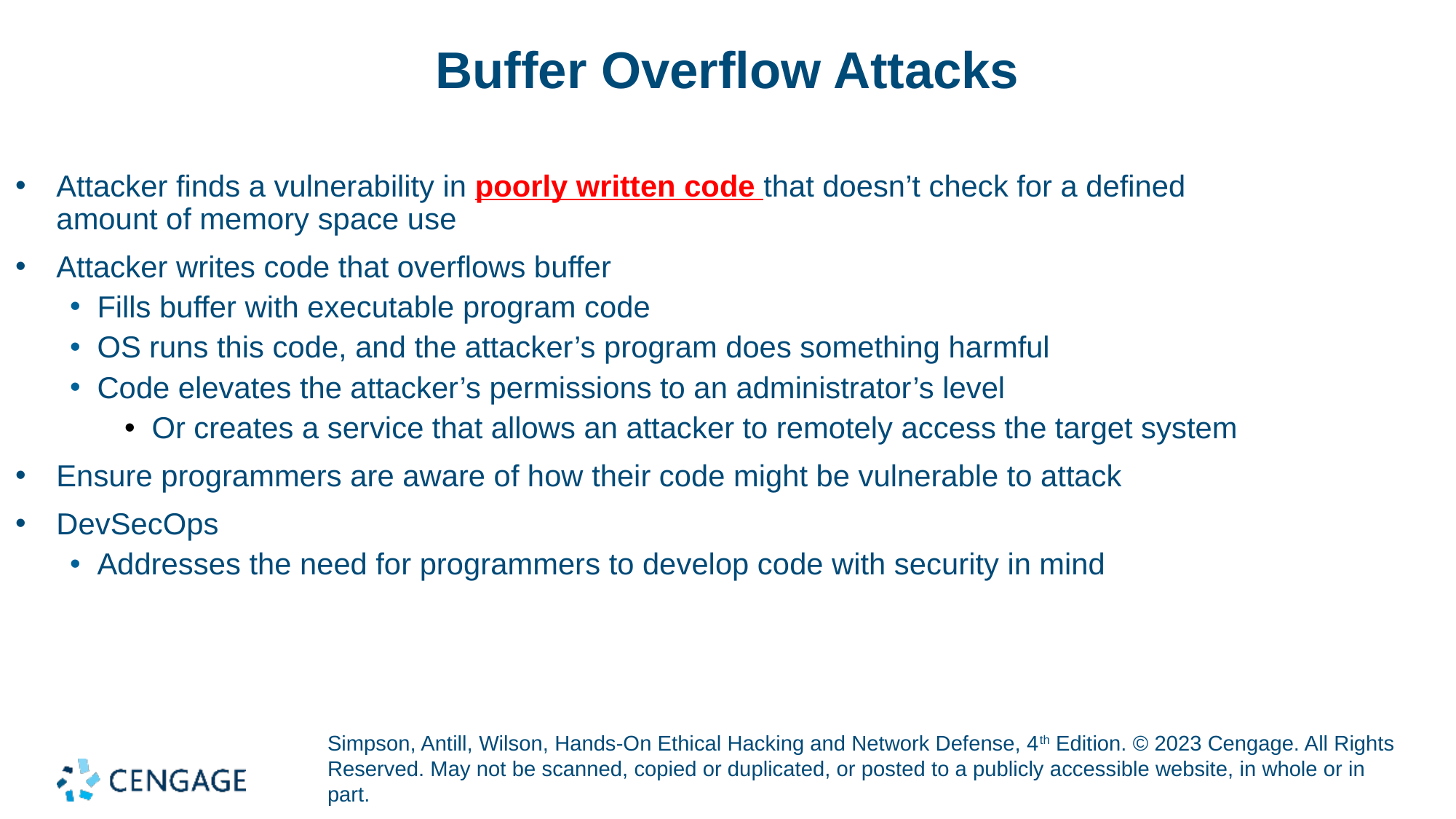

# Buffer Overflow Attacks
Attacker finds a vulnerability in poorly written code that doesn’t check for a defined amount of memory space use
Attacker writes code that overflows buffer
Fills buffer with executable program code
OS runs this code, and the attacker’s program does something harmful
Code elevates the attacker’s permissions to an administrator’s level
Or creates a service that allows an attacker to remotely access the target system
Ensure programmers are aware of how their code might be vulnerable to attack
DevSecOps
Addresses the need for programmers to develop code with security in mind